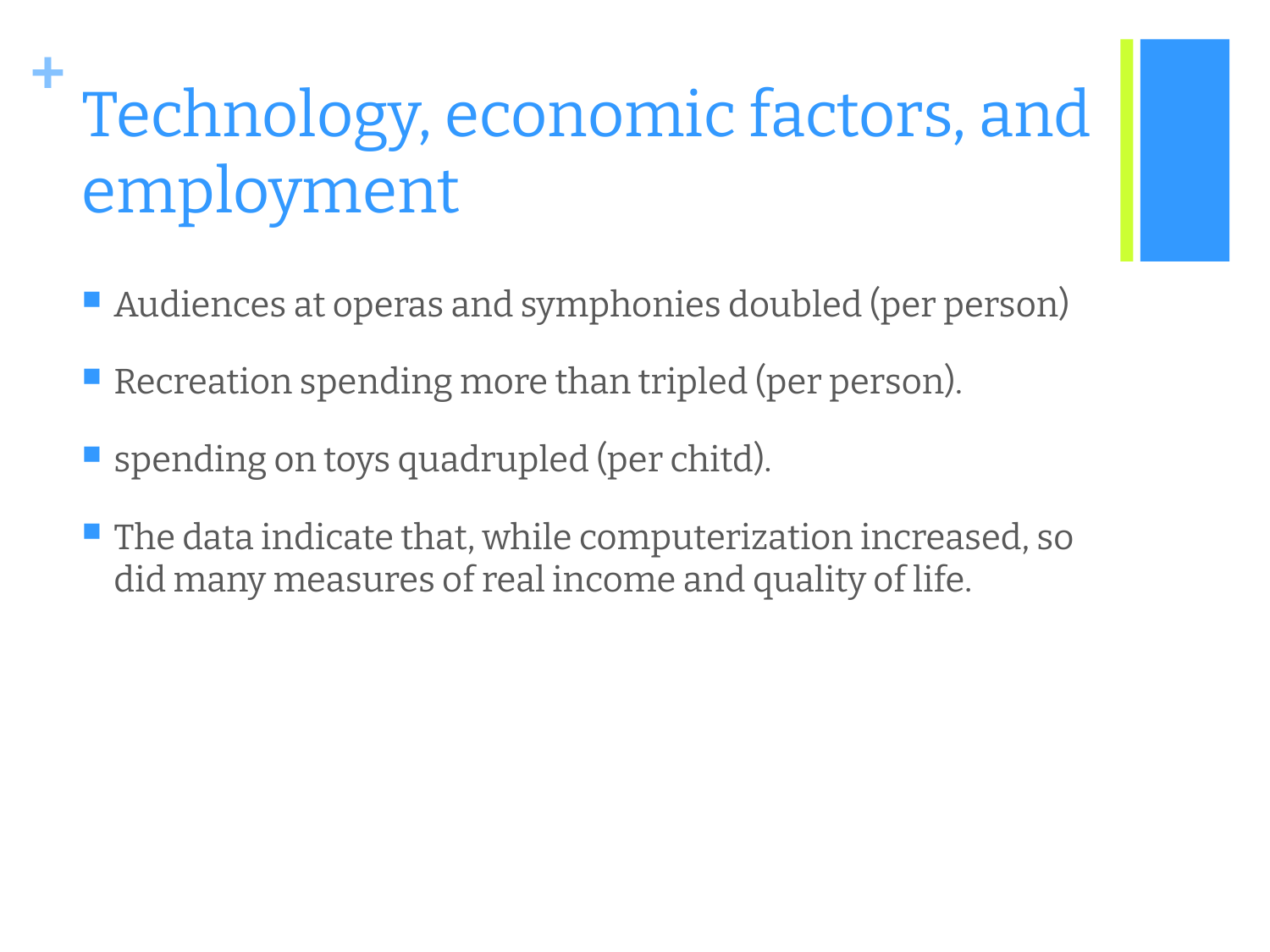

# Technology, economic factors, and employment
Audiences at operas and symphonies doubled (per person)
Recreation spending more than tripled (per person).
spending on toys quadrupled (per chitd).
The data indicate that, while computerization increased, so did many measures of real income and quality of life.